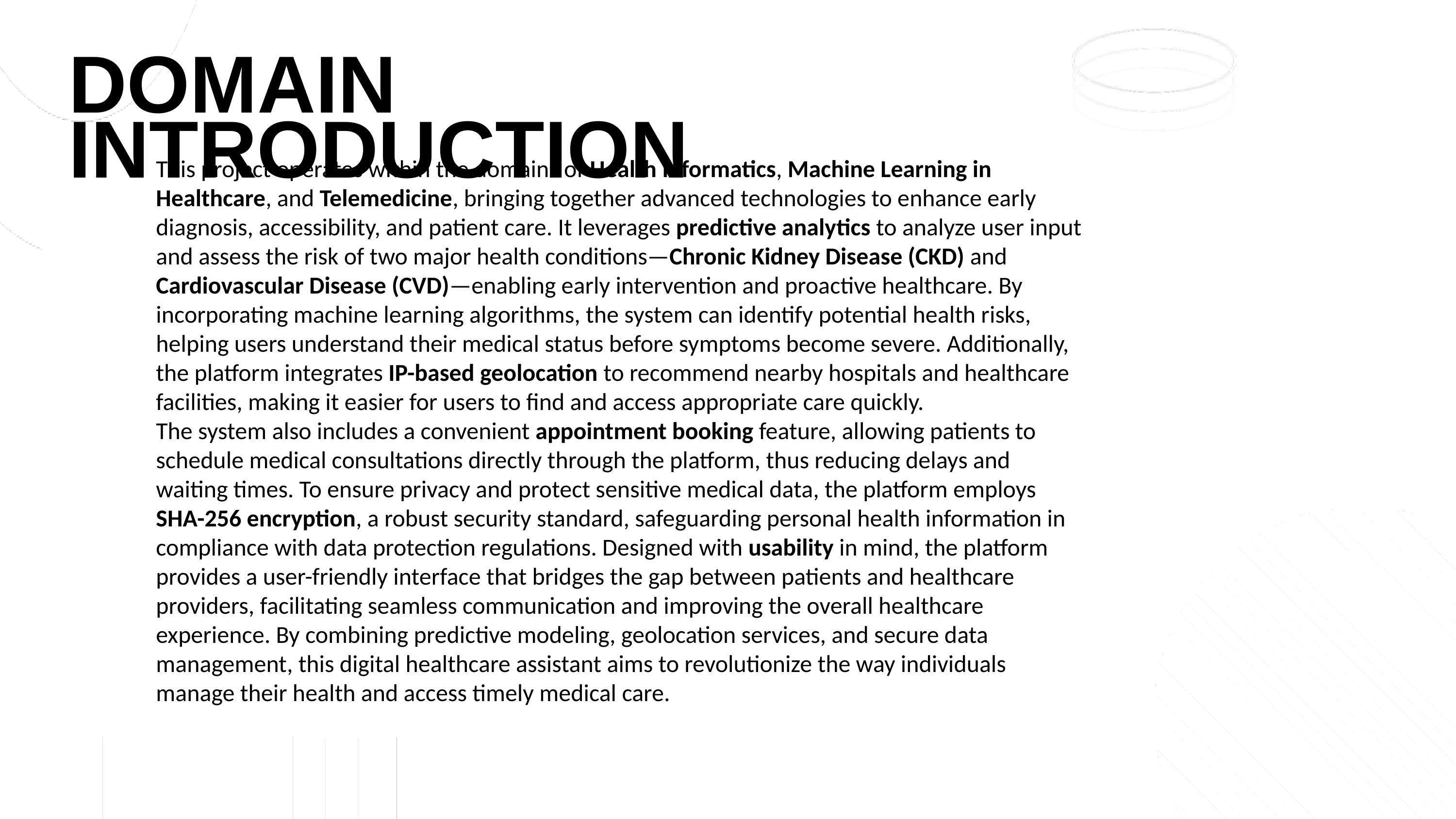

DOMAIN  INTRODUCTION

This project operates within the domains of Health Informatics, Machine Learning in Healthcare, and Telemedicine, bringing together advanced technologies to enhance early diagnosis, accessibility, and patient care. It leverages predictive analytics to analyze user input and assess the risk of two major health conditions—Chronic Kidney Disease (CKD) and Cardiovascular Disease (CVD)—enabling early intervention and proactive healthcare. By incorporating machine learning algorithms, the system can identify potential health risks, helping users understand their medical status before symptoms become severe. Additionally, the platform integrates IP-based geolocation to recommend nearby hospitals and healthcare facilities, making it easier for users to find and access appropriate care quickly.
The system also includes a convenient appointment booking feature, allowing patients to schedule medical consultations directly through the platform, thus reducing delays and waiting times. To ensure privacy and protect sensitive medical data, the platform employs SHA-256 encryption, a robust security standard, safeguarding personal health information in compliance with data protection regulations. Designed with usability in mind, the platform provides a user-friendly interface that bridges the gap between patients and healthcare providers, facilitating seamless communication and improving the overall healthcare experience. By combining predictive modeling, geolocation services, and secure data management, this digital healthcare assistant aims to revolutionize the way individuals manage their health and access timely medical care.